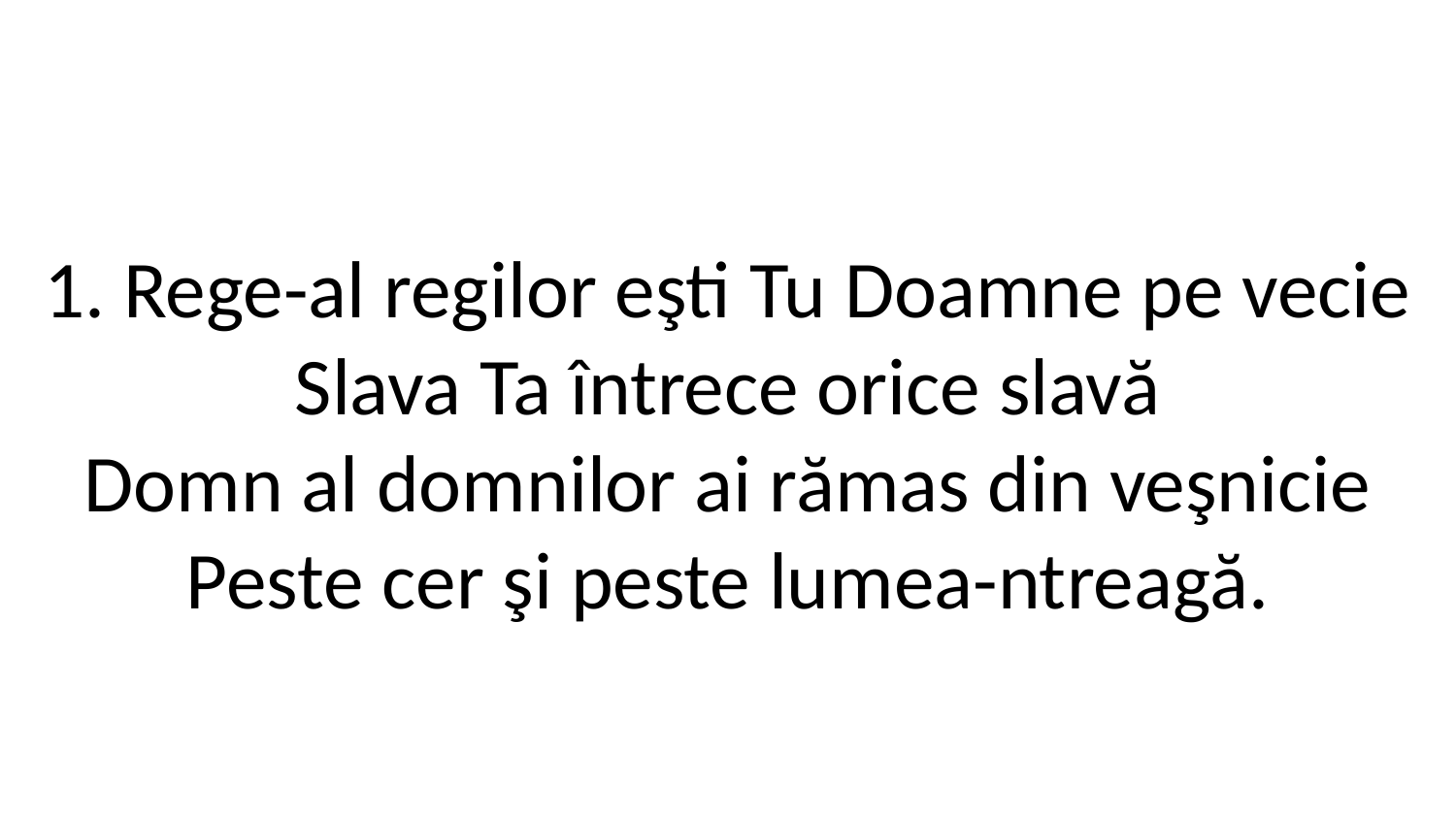

1. Rege-al regilor eşti Tu Doamne pe vecie
Slava Ta întrece orice slavă
Domn al domnilor ai rămas din veşnicie
Peste cer şi peste lumea-ntreagă.